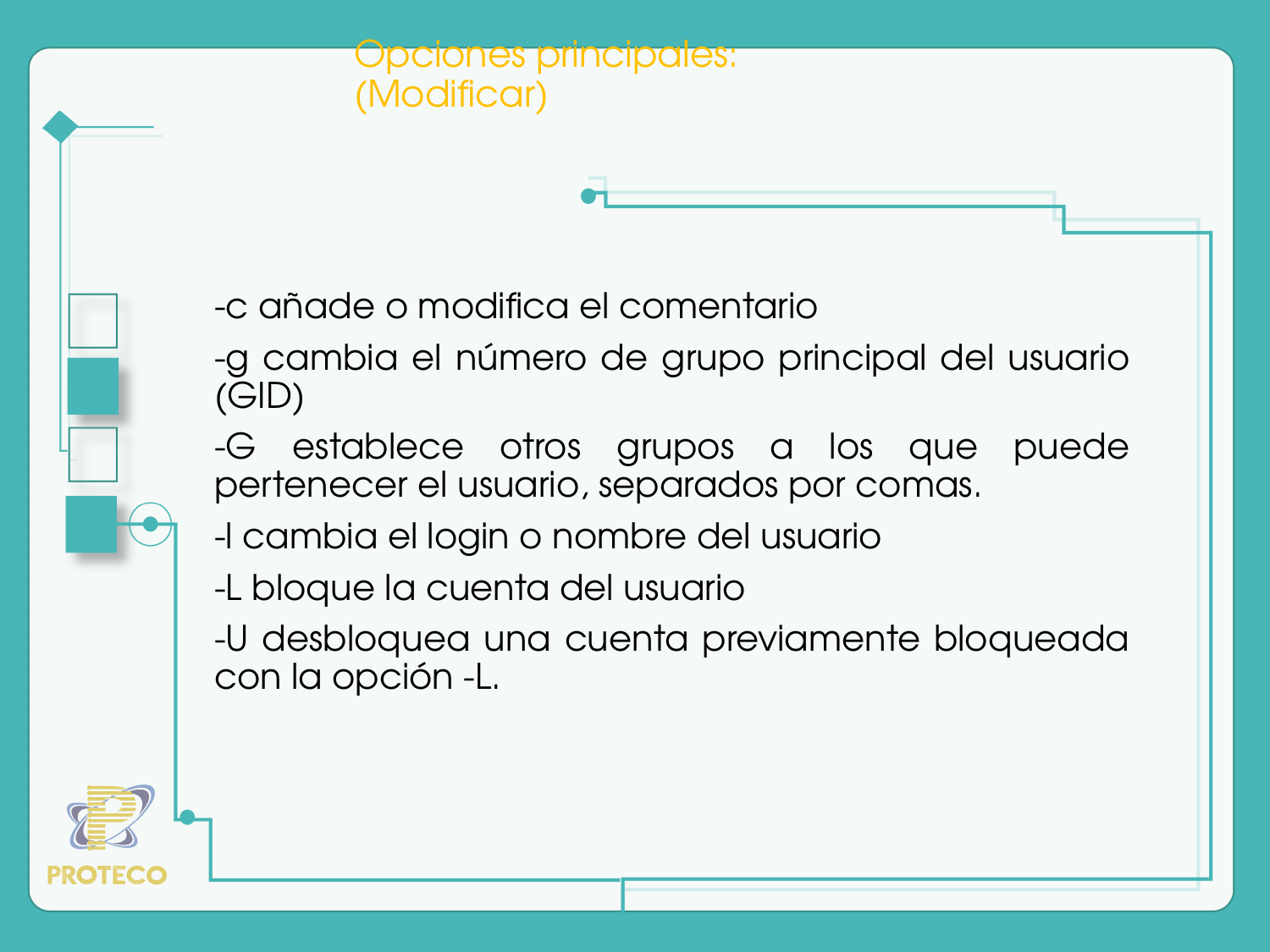

# Opciones principales: (Modificar)
-c añade o modifica el comentario
-g cambia el número de grupo principal del usuario (GID)
-G establece otros grupos a los que puede pertenecer el usuario, separados por comas.
-l cambia el login o nombre del usuario
-L bloque la cuenta del usuario
-U desbloquea una cuenta previamente bloqueada con la opción -L.